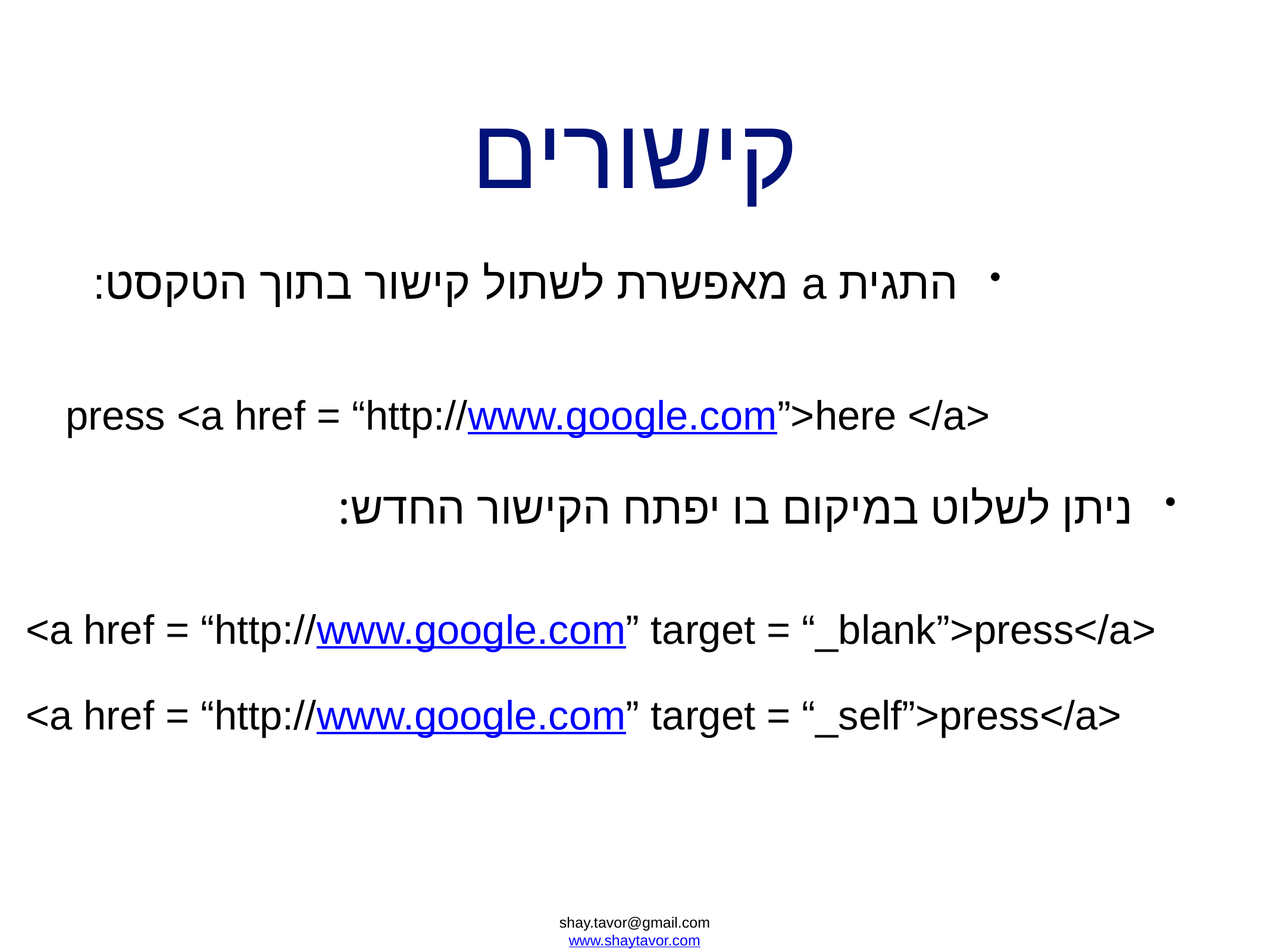

# קישורים
התגית a מאפשרת לשתול קישור בתוך הטקסט:
press <a href = “http://www.google.com”>here </a>
ניתן לשלוט במיקום בו יפתח הקישור החדש:
<a href = “http://www.google.com” target = “_blank”>press</a>
<a href = “http://www.google.com” target = “_self”>press</a>